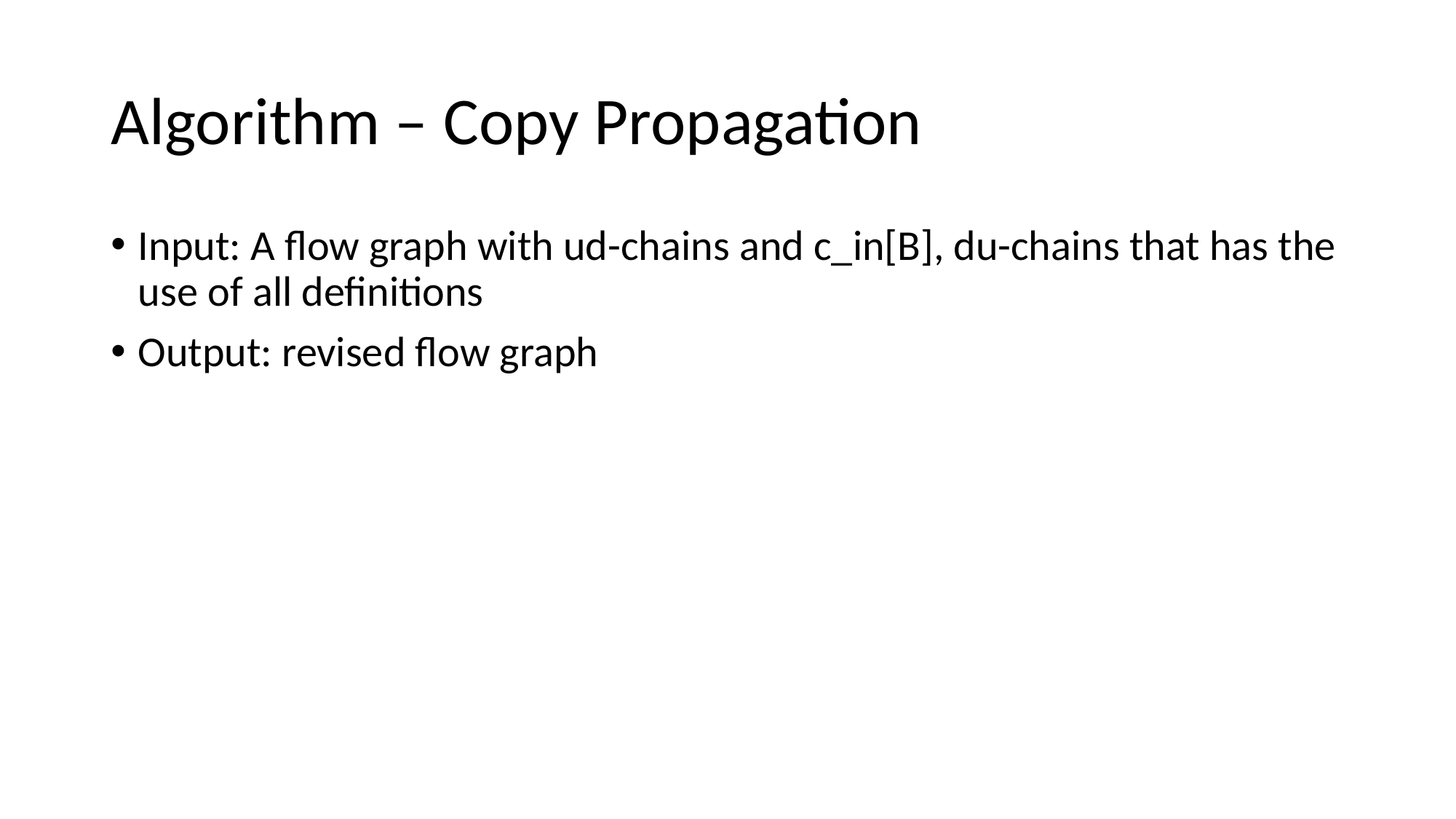

# Algorithm – Copy Propagation
Input: A flow graph with ud-chains and c_in[B], du-chains that has the use of all definitions
Output: revised flow graph